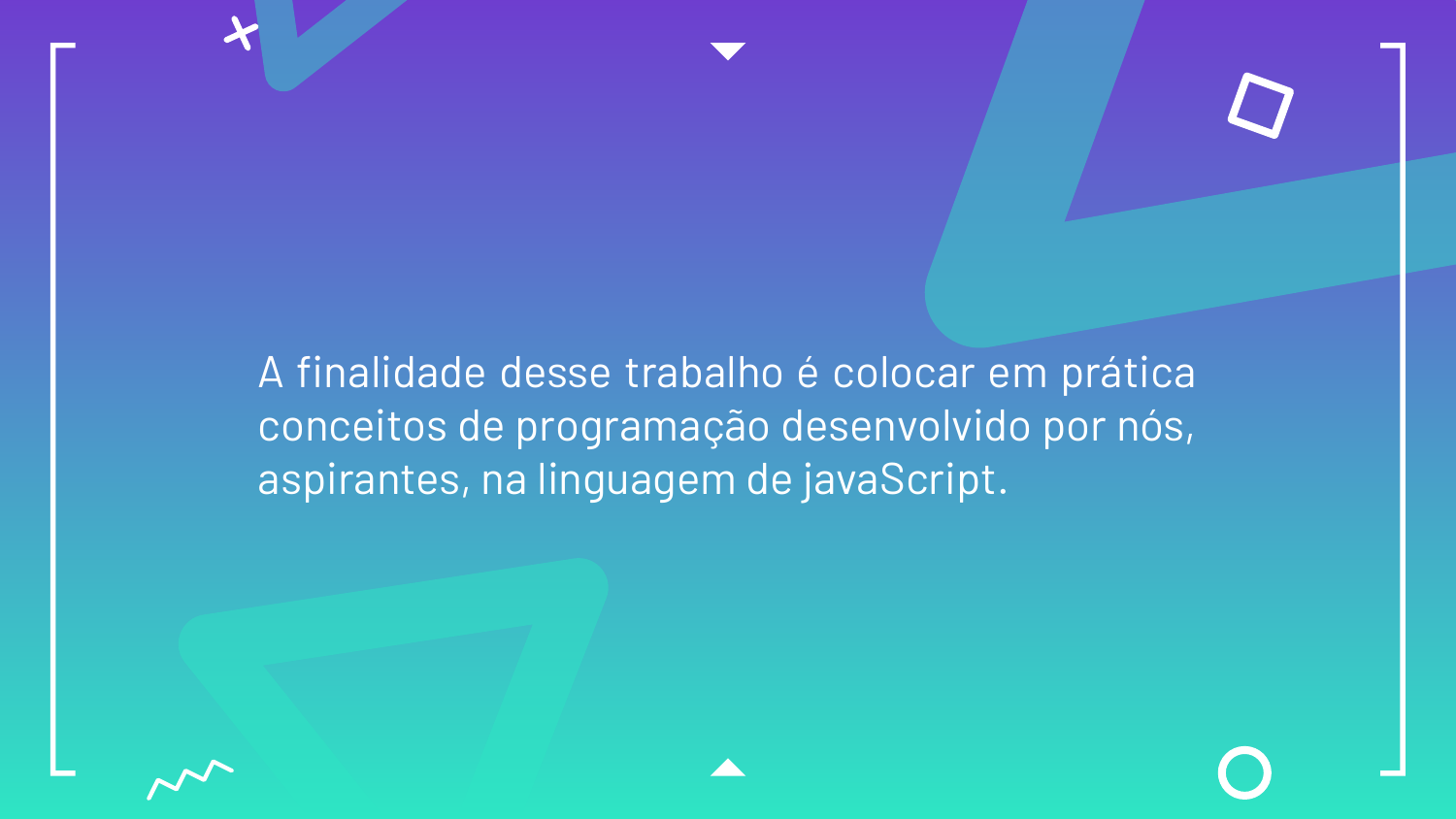

A finalidade desse trabalho é colocar em prática conceitos de programação desenvolvido por nós, aspirantes, na linguagem de javaScript.